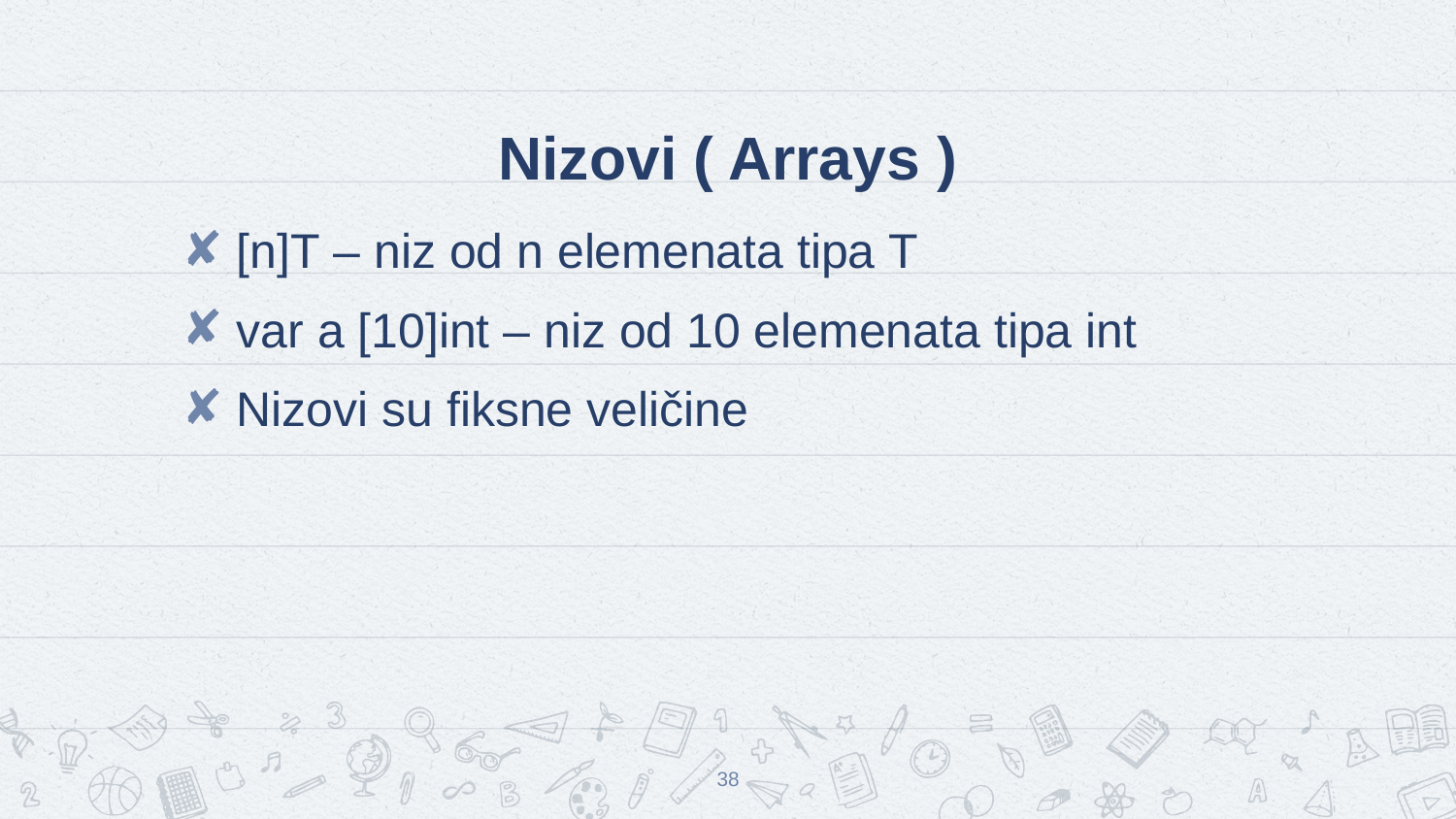

# Nizovi ( Arrays )
[n]T – niz od n elemenata tipa T
var a [10]int – niz od 10 elemenata tipa int
Nizovi su fiksne veličine
38